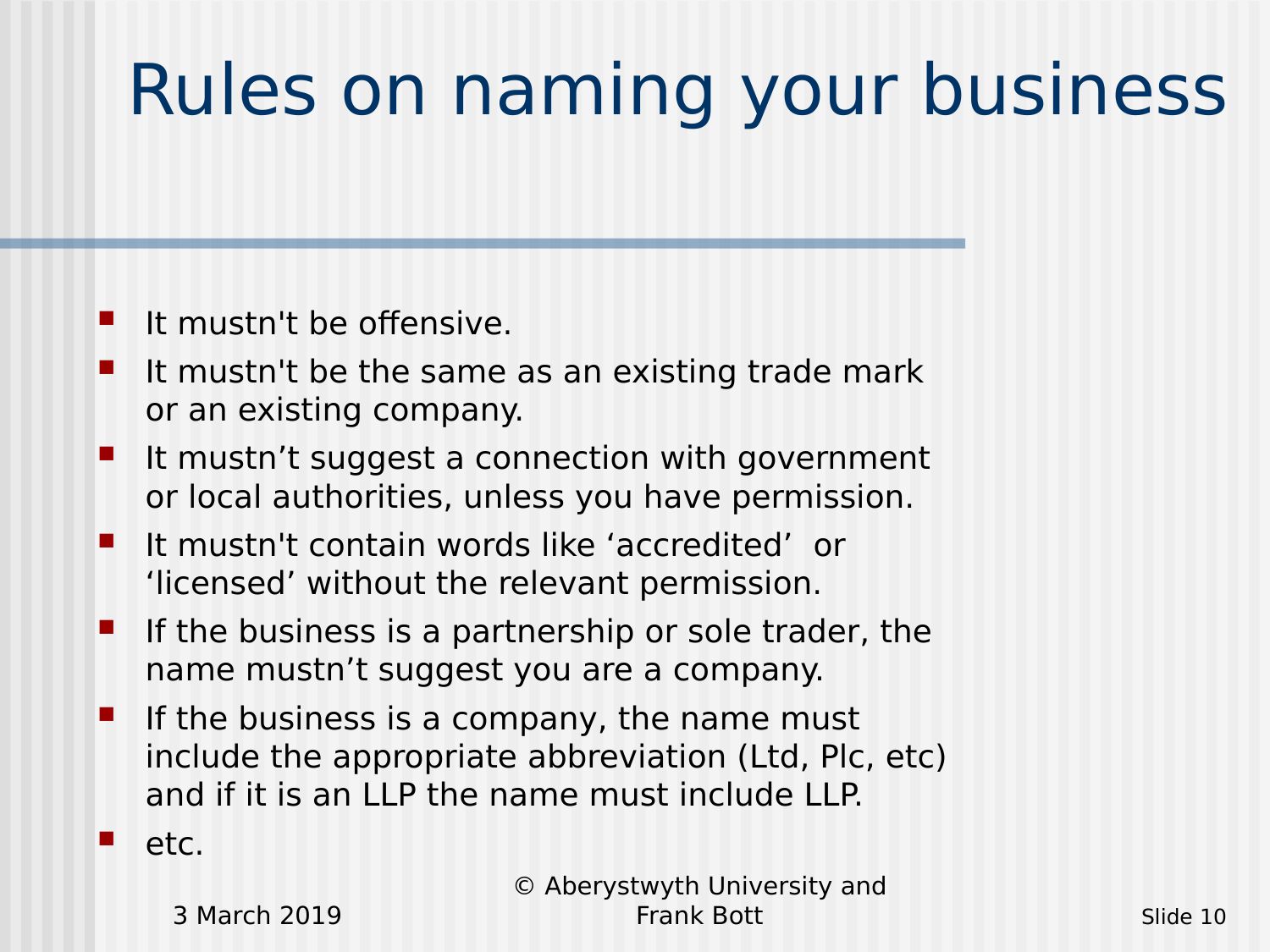

# Rules on naming your business
It mustn't be offensive.
It mustn't be the same as an existing trade mark or an existing company.
It mustn’t suggest a connection with government or local authorities, unless you have permission.
It mustn't contain words like ‘accredited’  or ‘licensed’ without the relevant permission.
If the business is a partnership or sole trader, the name mustn’t suggest you are a company.
If the business is a company, the name must include the appropriate abbreviation (Ltd, Plc, etc) and if it is an LLP the name must include LLP.
etc.
3 March 2019
© Aberystwyth University and Frank Bott
 Slide 10